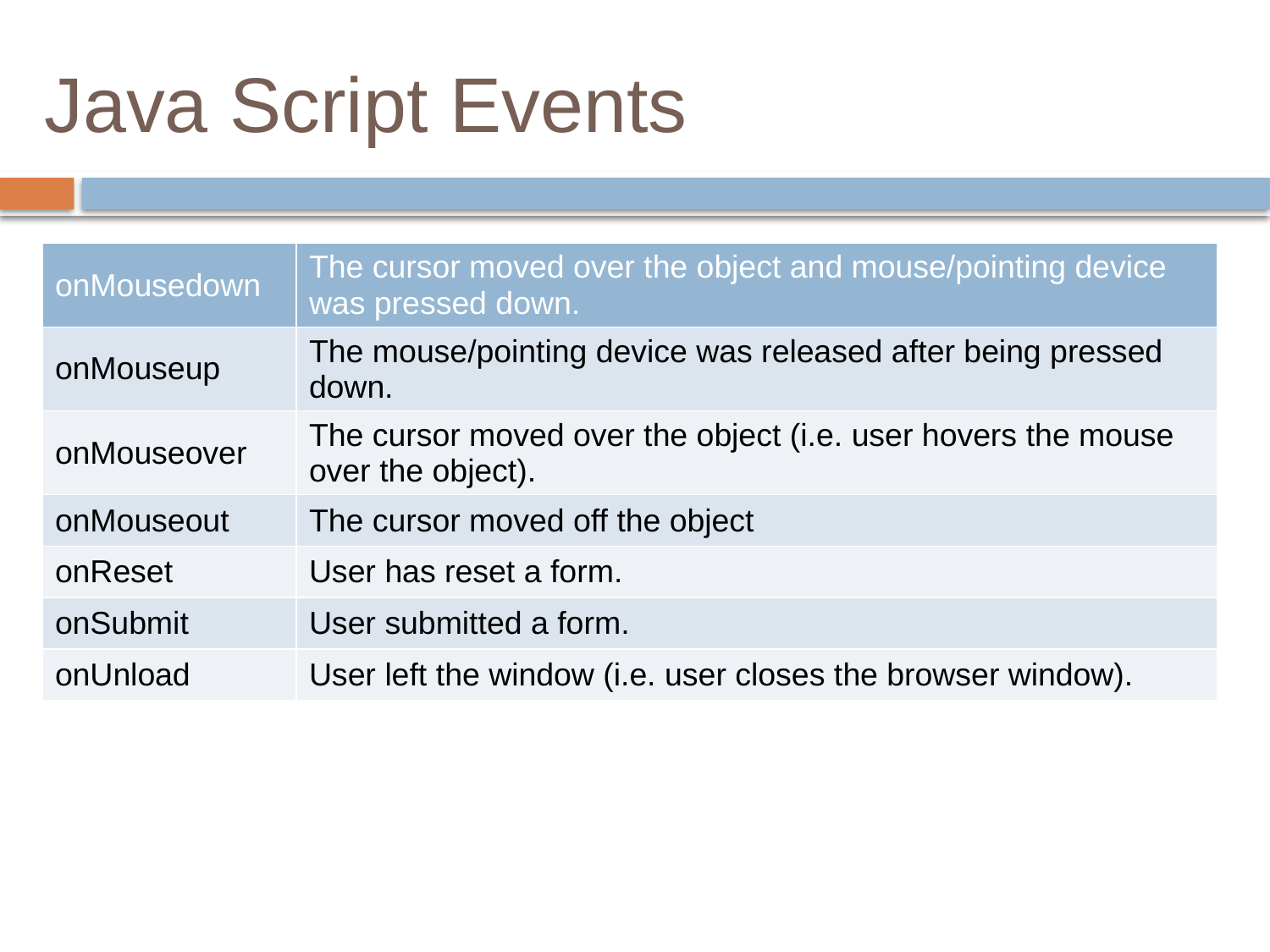

# Java Script Events
| onMousedown | The cursor moved over the object and mouse/pointing device was pressed down. |
| --- | --- |
| onMouseup | The mouse/pointing device was released after being pressed down. |
| onMouseover | The cursor moved over the object (i.e. user hovers the mouse over the object). |
| onMouseout | The cursor moved off the object |
| onReset | User has reset a form. |
| onSubmit | User submitted a form. |
| onUnload | User left the window (i.e. user closes the browser window). |